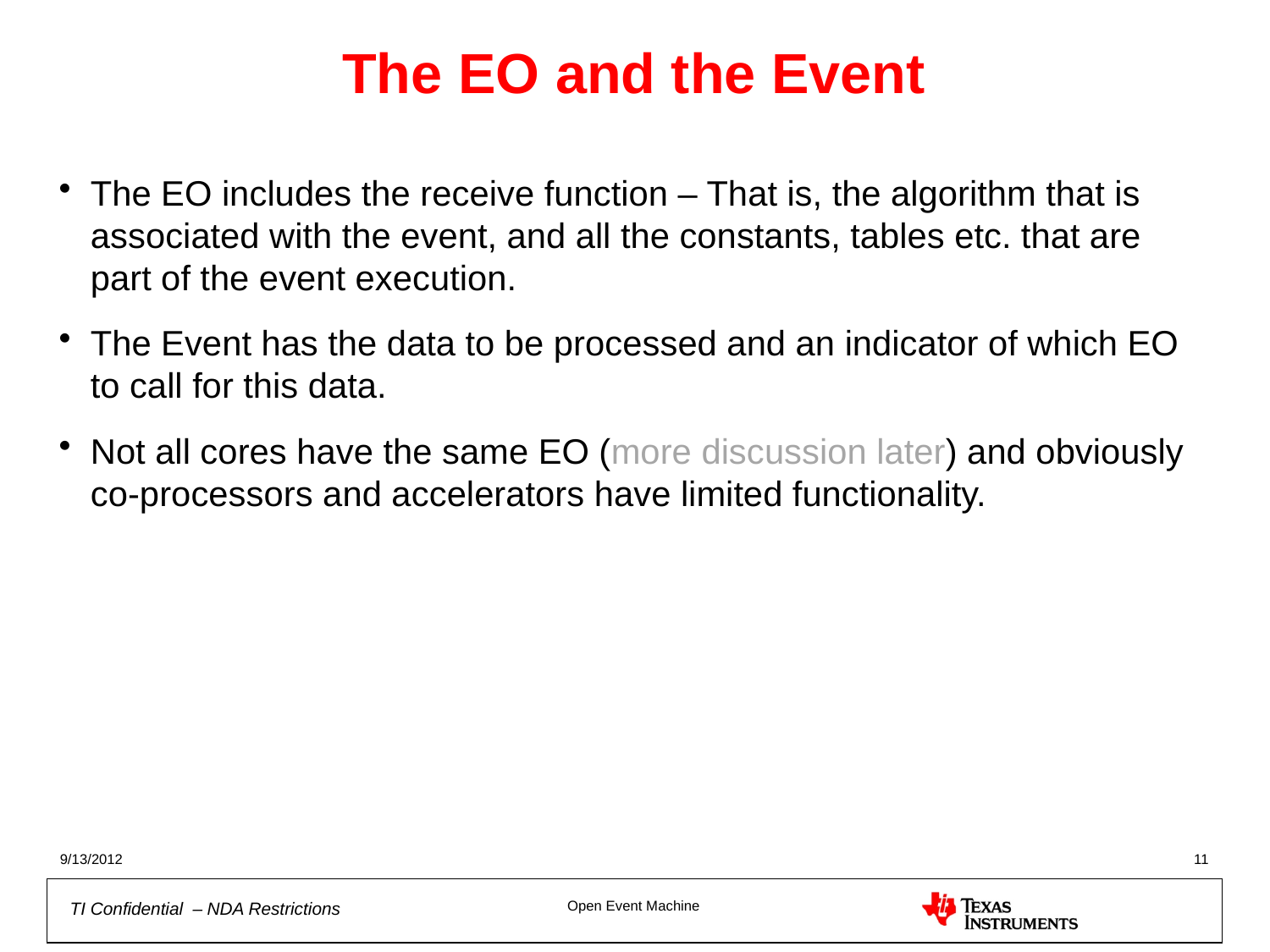

# The EO and the Event
The EO includes the receive function – That is, the algorithm that is associated with the event, and all the constants, tables etc. that are part of the event execution.
The Event has the data to be processed and an indicator of which EO to call for this data.
Not all cores have the same EO (more discussion later) and obviously co-processors and accelerators have limited functionality.
9/13/2012
11
Open Event Machine